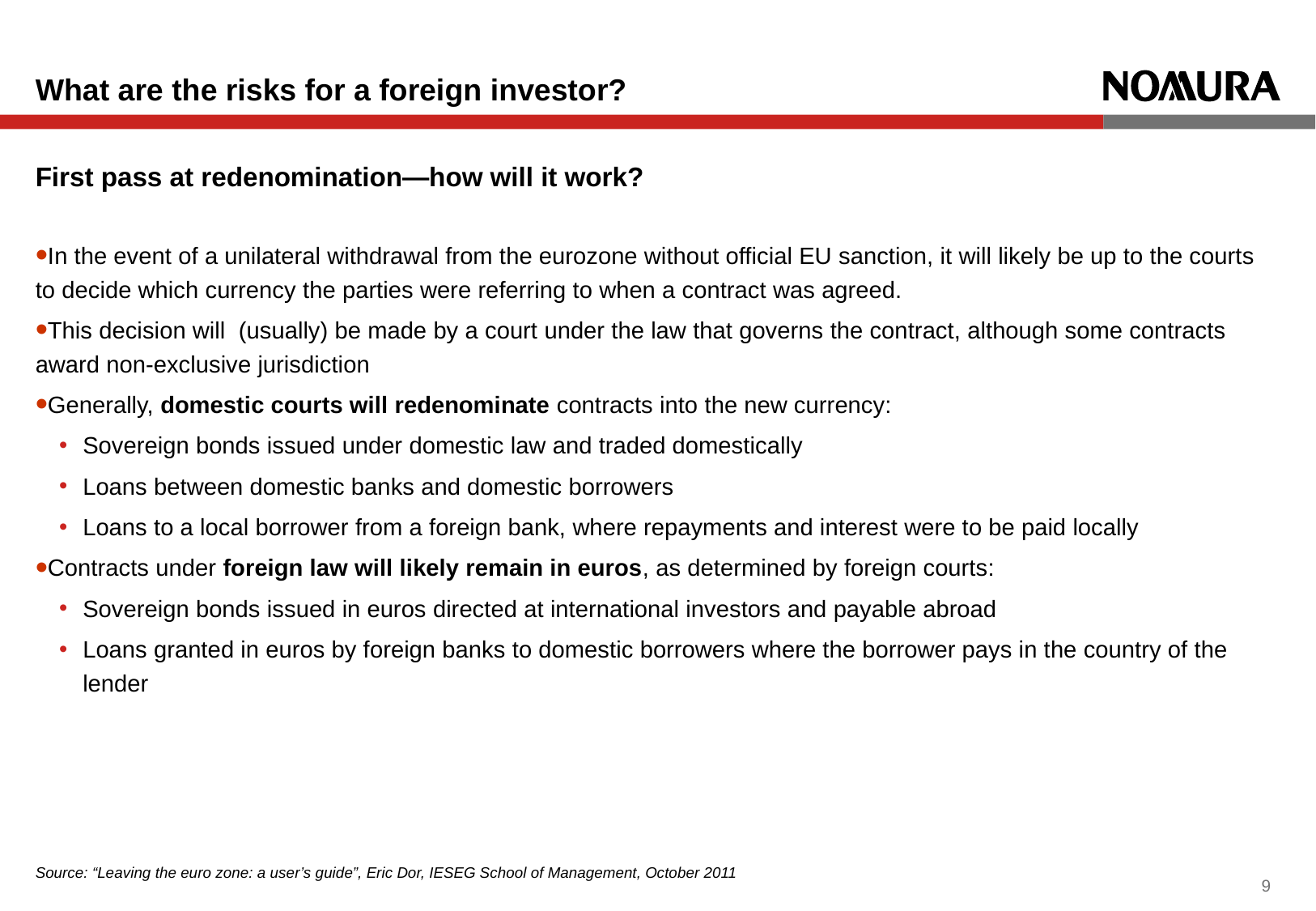

# What are the risks for a foreign investor?
First pass at redenomination—how will it work?
In the event of a unilateral withdrawal from the eurozone without official EU sanction, it will likely be up to the courts to decide which currency the parties were referring to when a contract was agreed.
This decision will  (usually) be made by a court under the law that governs the contract, although some contracts award non-exclusive jurisdiction
Generally, domestic courts will redenominate contracts into the new currency:
Sovereign bonds issued under domestic law and traded domestically
Loans between domestic banks and domestic borrowers
Loans to a local borrower from a foreign bank, where repayments and interest were to be paid locally
Contracts under foreign law will likely remain in euros, as determined by foreign courts:
Sovereign bonds issued in euros directed at international investors and payable abroad
Loans granted in euros by foreign banks to domestic borrowers where the borrower pays in the country of the lender

Source: “Leaving the euro zone: a user’s guide”, Eric Dor, IESEG School of Management, October 2011
9